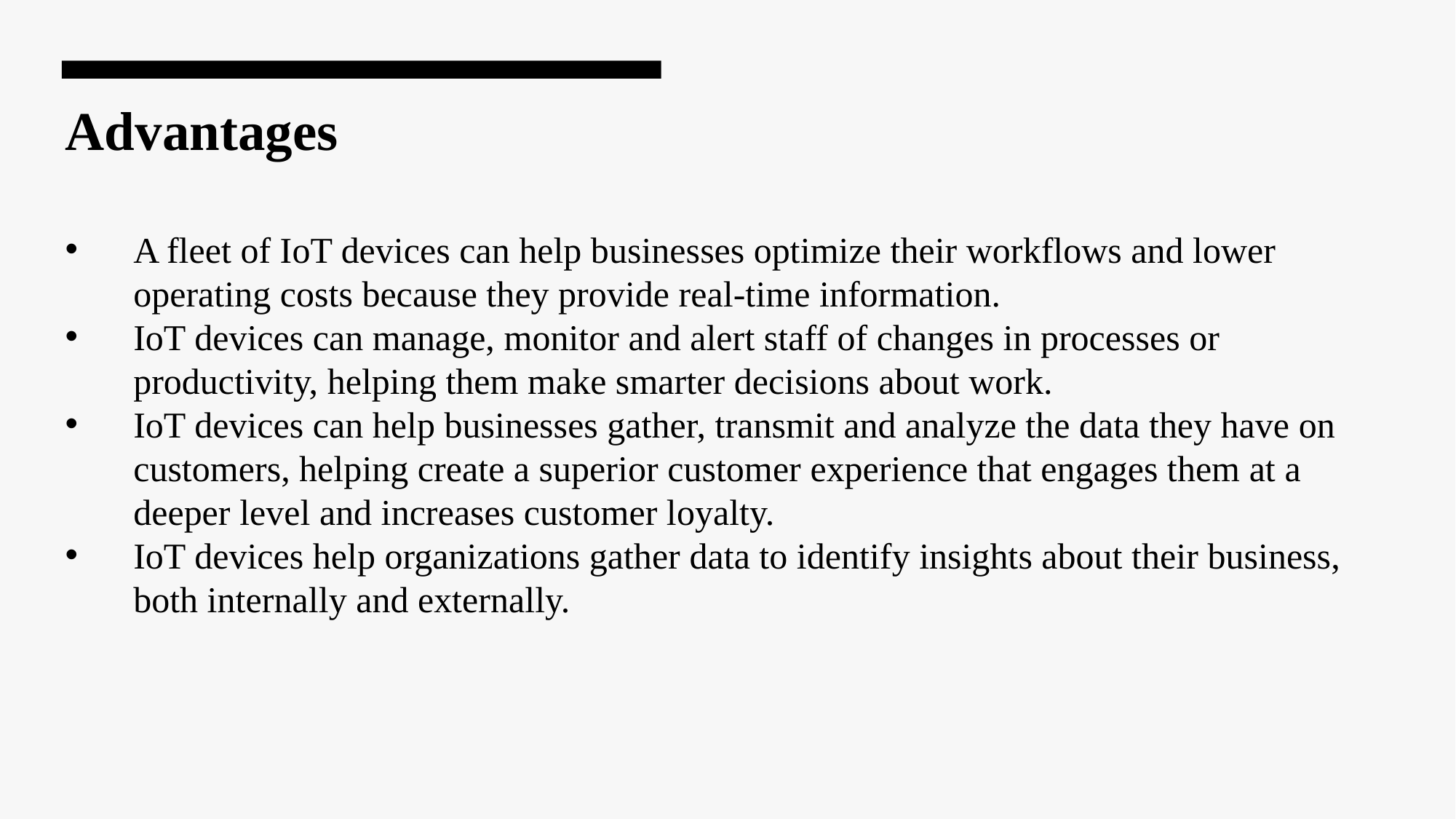

Advantages

A fleet of IoT devices can help businesses optimize their workflows and lower operating costs because they provide real-time information.
IoT devices can manage, monitor and alert staff of changes in processes or productivity, helping them make smarter decisions about work.
IoT devices can help businesses gather, transmit and analyze the data they have on customers, helping create a superior customer experience that engages them at a deeper level and increases customer loyalty.
IoT devices help organizations gather data to identify insights about their business, both internally and externally.